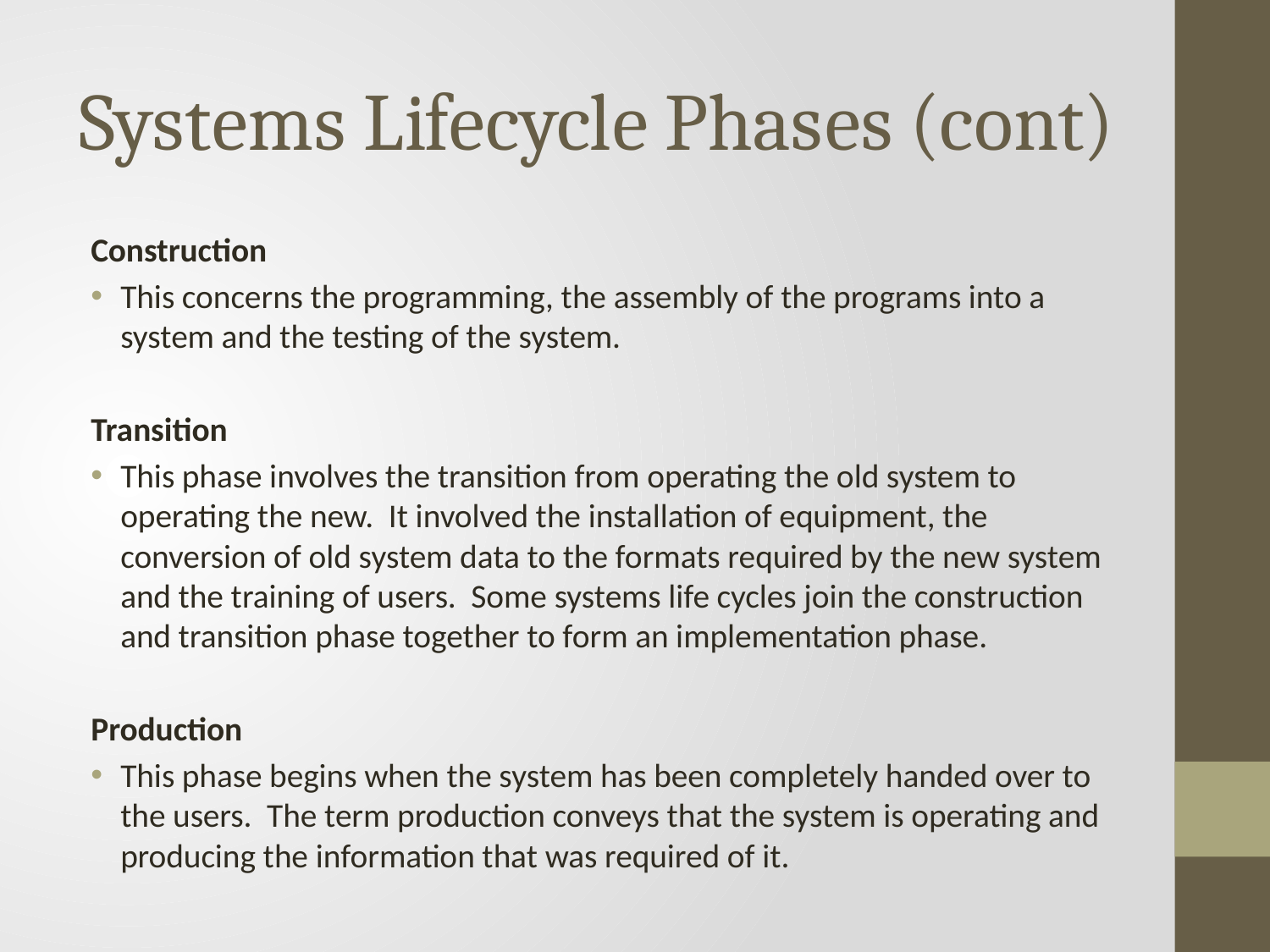

# Systems Lifecycle Phases (cont)
Construction
This concerns the programming, the assembly of the programs into a system and the testing of the system.

Transition
This phase involves the transition from operating the old system to operating the new.  It involved the installation of equipment, the conversion of old system data to the formats required by the new system and the training of users.  Some systems life cycles join the construction and transition phase together to form an implementation phase.

Production
This phase begins when the system has been completely handed over to the users.  The term production conveys that the system is operating and producing the information that was required of it.